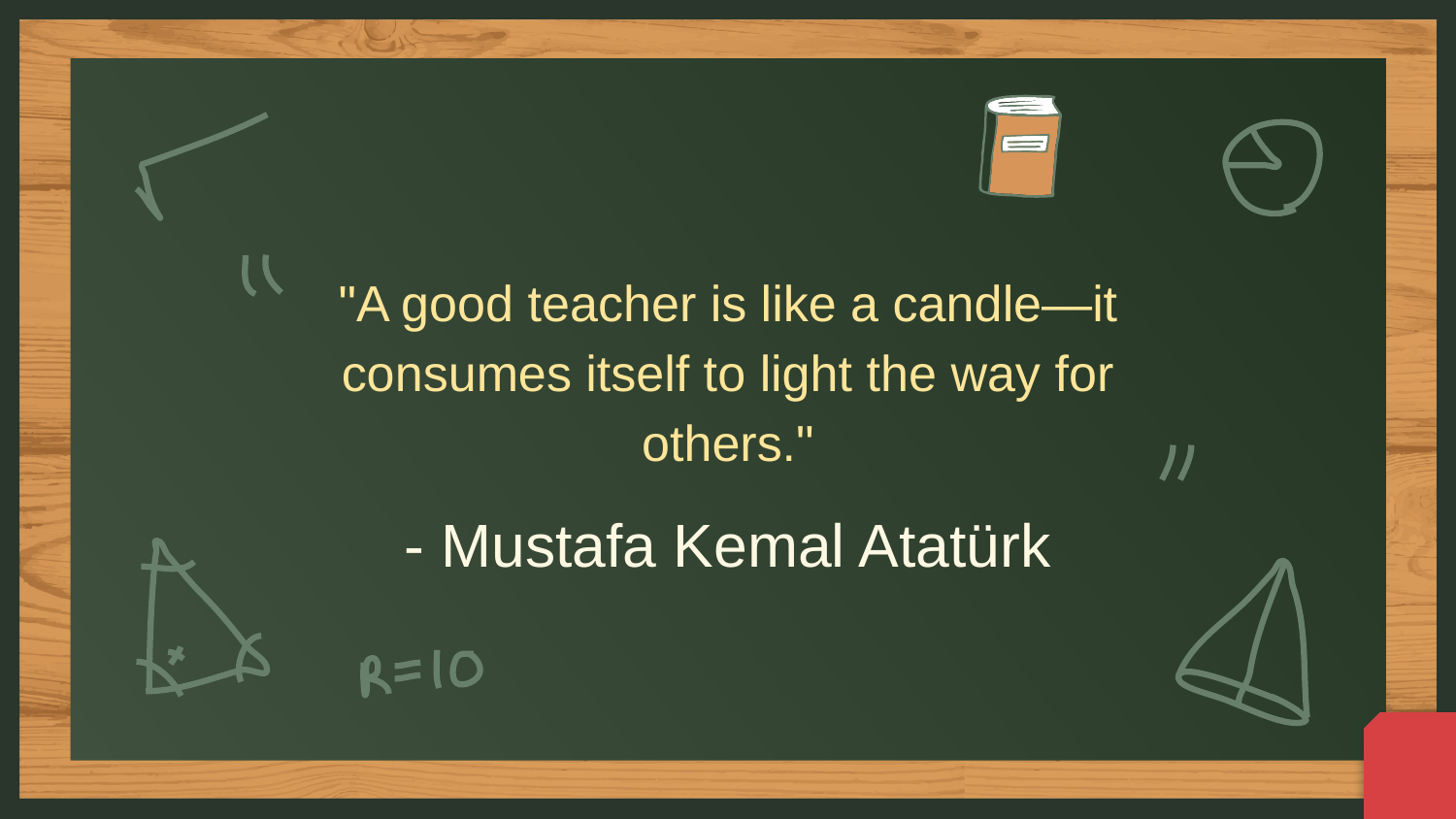

"A good teacher is like a candle—it consumes itself to light the way for others."

# - Mustafa Kemal Atatürk